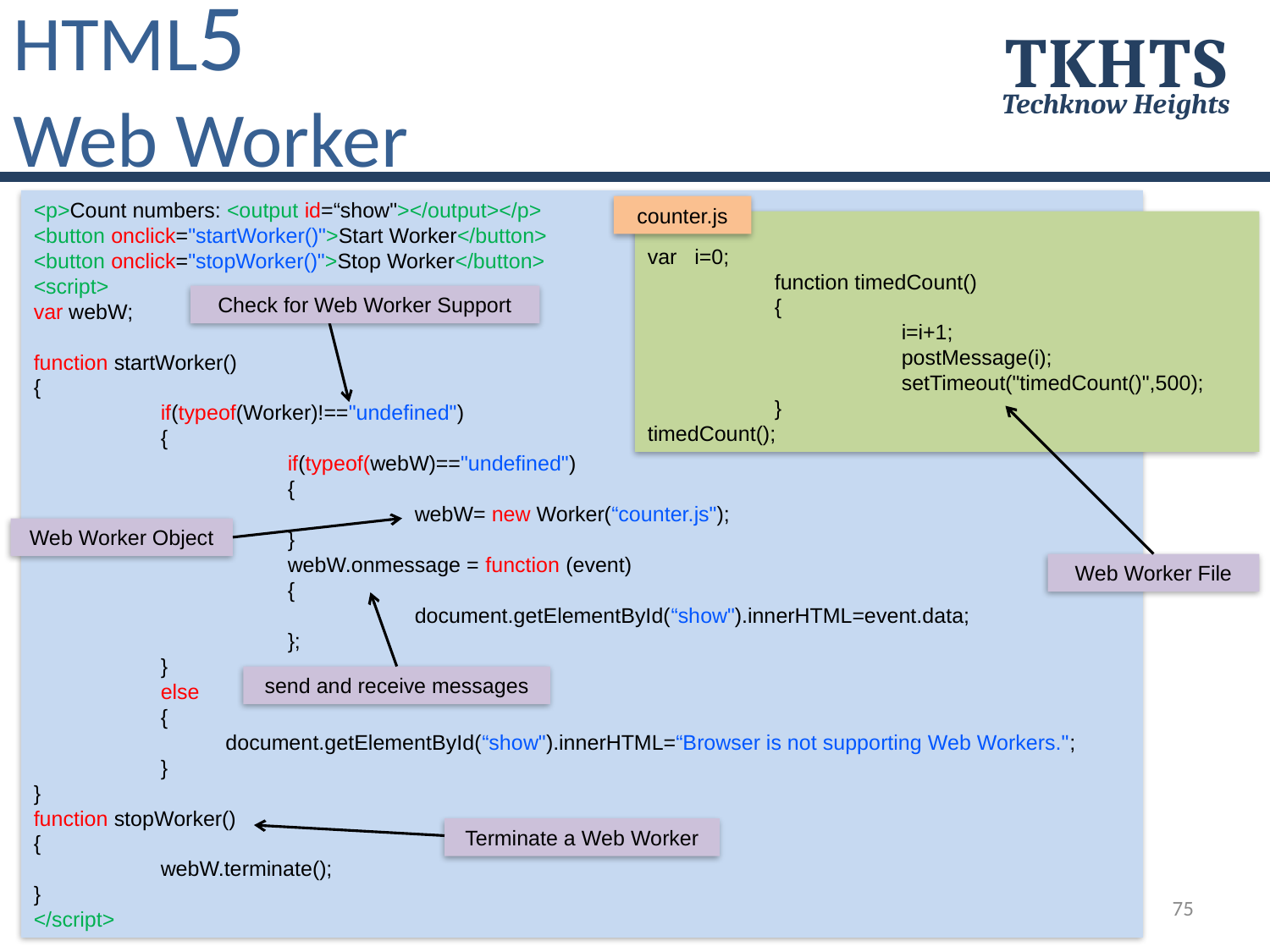

HTML5
Web Worker
TKHTS
Techknow Heights

<p>Count numbers: <output id=“show"></output></p>
<button onclick="startWorker()">Start Worker</button> 
<button onclick="stopWorker()">Stop Worker</button>
<script>
var webW;
function startWorker()
{
	if(typeof(Worker)!=="undefined")
	{
		if(typeof(webW)=="undefined")
		{
			webW= new Worker(“counter.js");
		}
		webW.onmessage = function (event)
		{
			document.getElementById(“show").innerHTML=event.data;
		};
	}
	else
	{
	           document.getElementById(“show").innerHTML=“Browser is not supporting Web Workers.";
	}
}
function stopWorker()
{ 
	webW.terminate();
}
</script>
counter.js

var   i=0;
	function timedCount()
	{
		i=i+1;
		postMessage(i);
		setTimeout("timedCount()",500);
	}
timedCount();
Check for Web Worker Support
Web Worker Object
Web Worker File
send and receive messages
Terminate a Web Worker
75